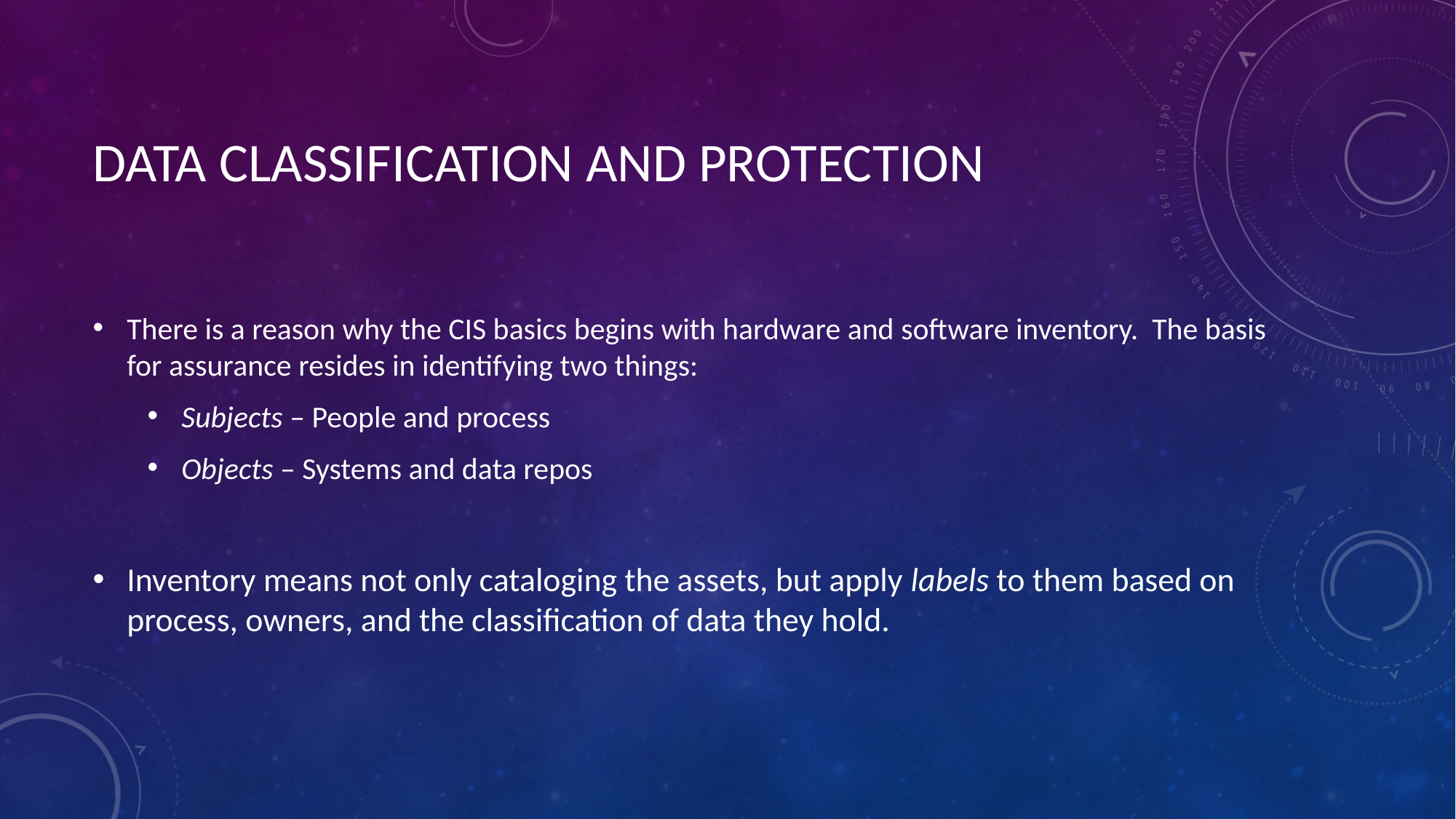

# Data classification and protection
There is a reason why the CIS basics begins with hardware and software inventory.  The basis for assurance resides in identifying two things:
Subjects – People and process
Objects – Systems and data repos

Inventory means not only cataloging the assets, but apply labels to them based on process, owners, and the classification of data they hold.